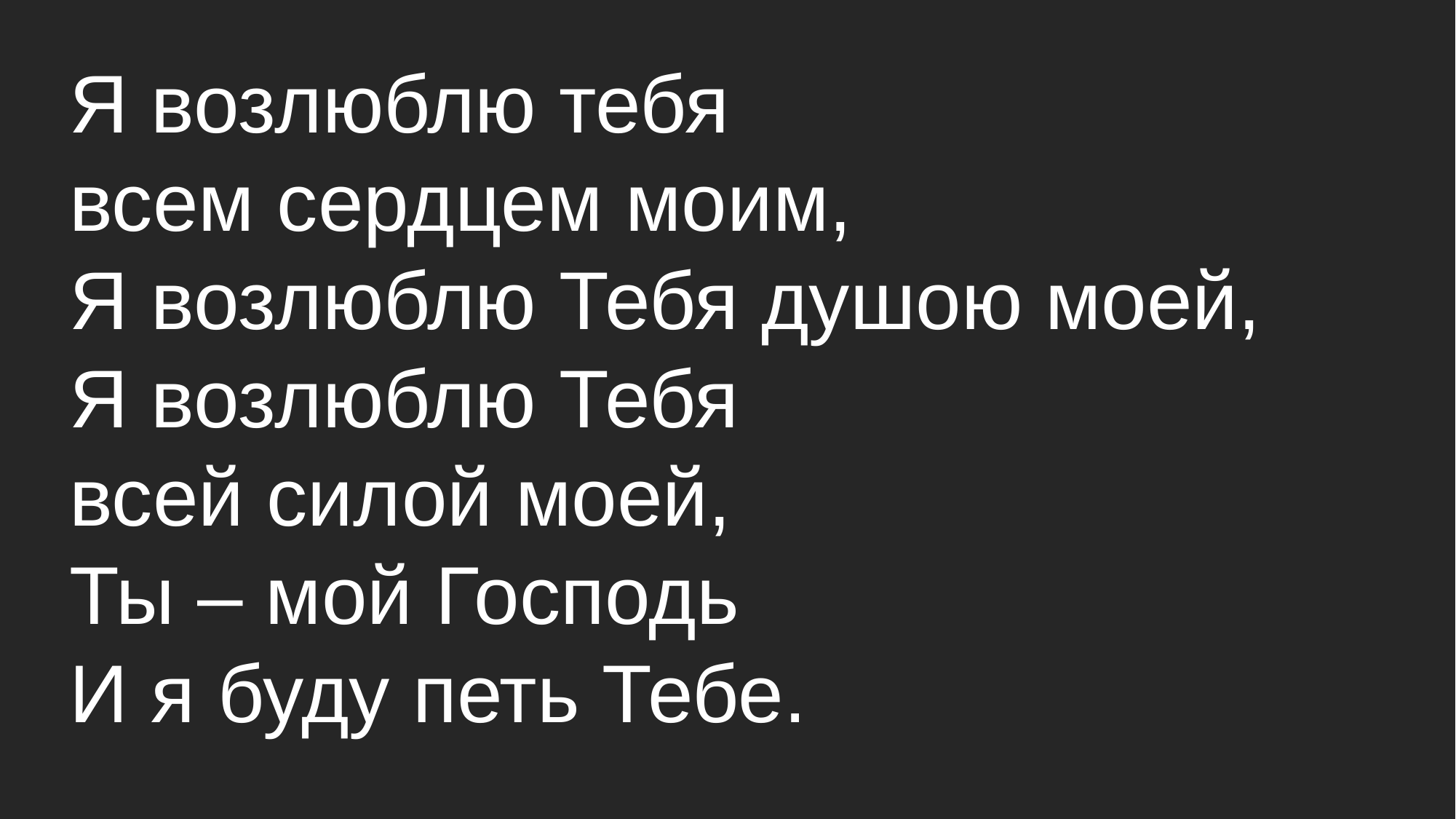

# Я возлюблю тебя всем сердцем моим, Я возлюблю Тебя душою моей, Я возлюблю Тебя всей силой моей, Ты – мой Господь И я буду петь Тебе.